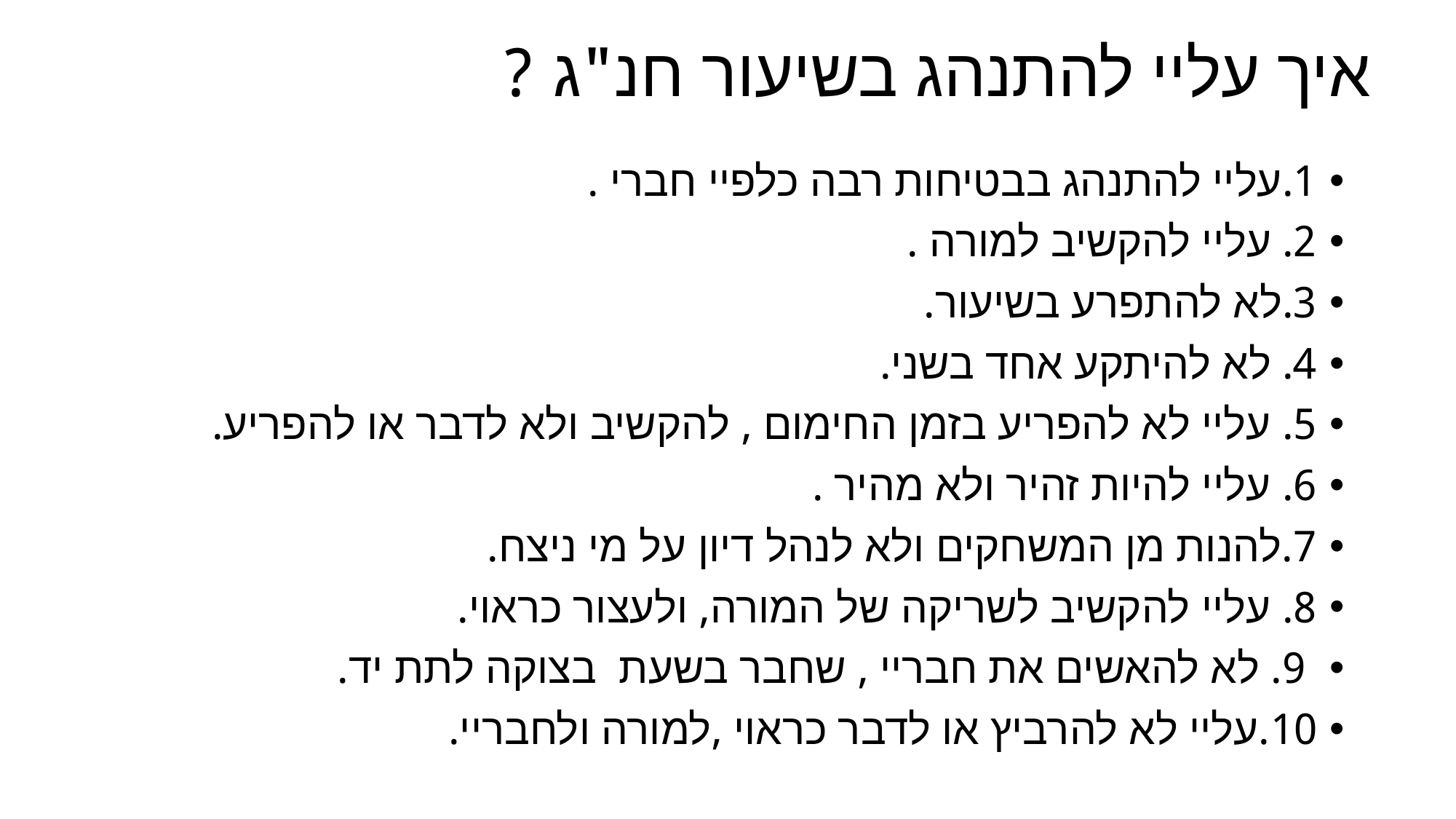

# איך עליי להתנהג בשיעור חנ"ג ?
1.עליי להתנהג בבטיחות רבה כלפיי חברי .
2. עליי להקשיב למורה .
3.לא להתפרע בשיעור.
4. לא להיתקע אחד בשני.
5. עליי לא להפריע בזמן החימום , להקשיב ולא לדבר או להפריע.
6. עליי להיות זהיר ולא מהיר .
7.להנות מן המשחקים ולא לנהל דיון על מי ניצח.
8. עליי להקשיב לשריקה של המורה, ולעצור כראוי.
 9. לא להאשים את חבריי , שחבר בשעת  בצוקה לתת יד.
10.עליי לא להרביץ או לדבר כראוי ,למורה ולחבריי.